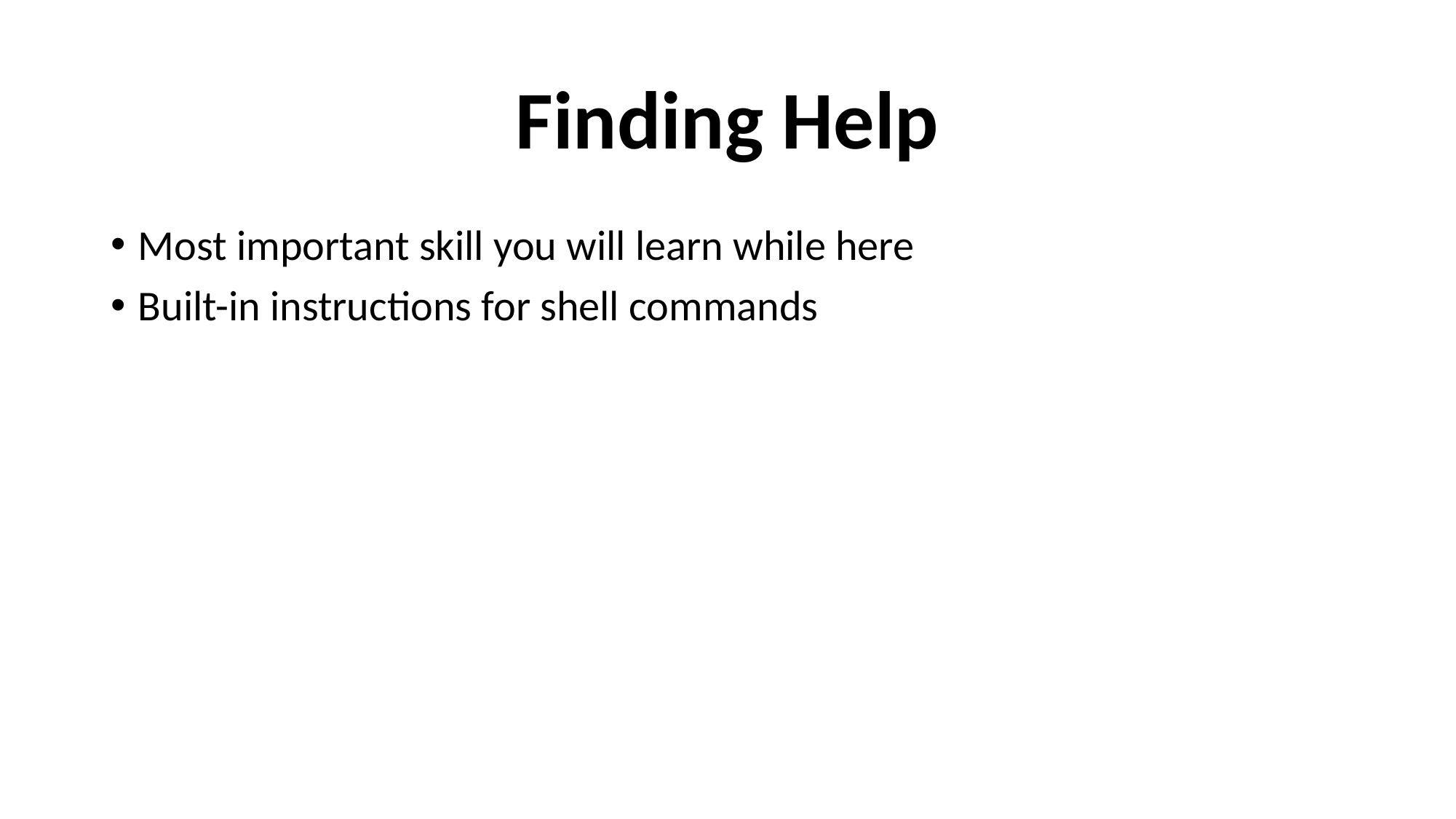

# Finding Help
Most important skill you will learn while here
Built-in instructions for shell commands